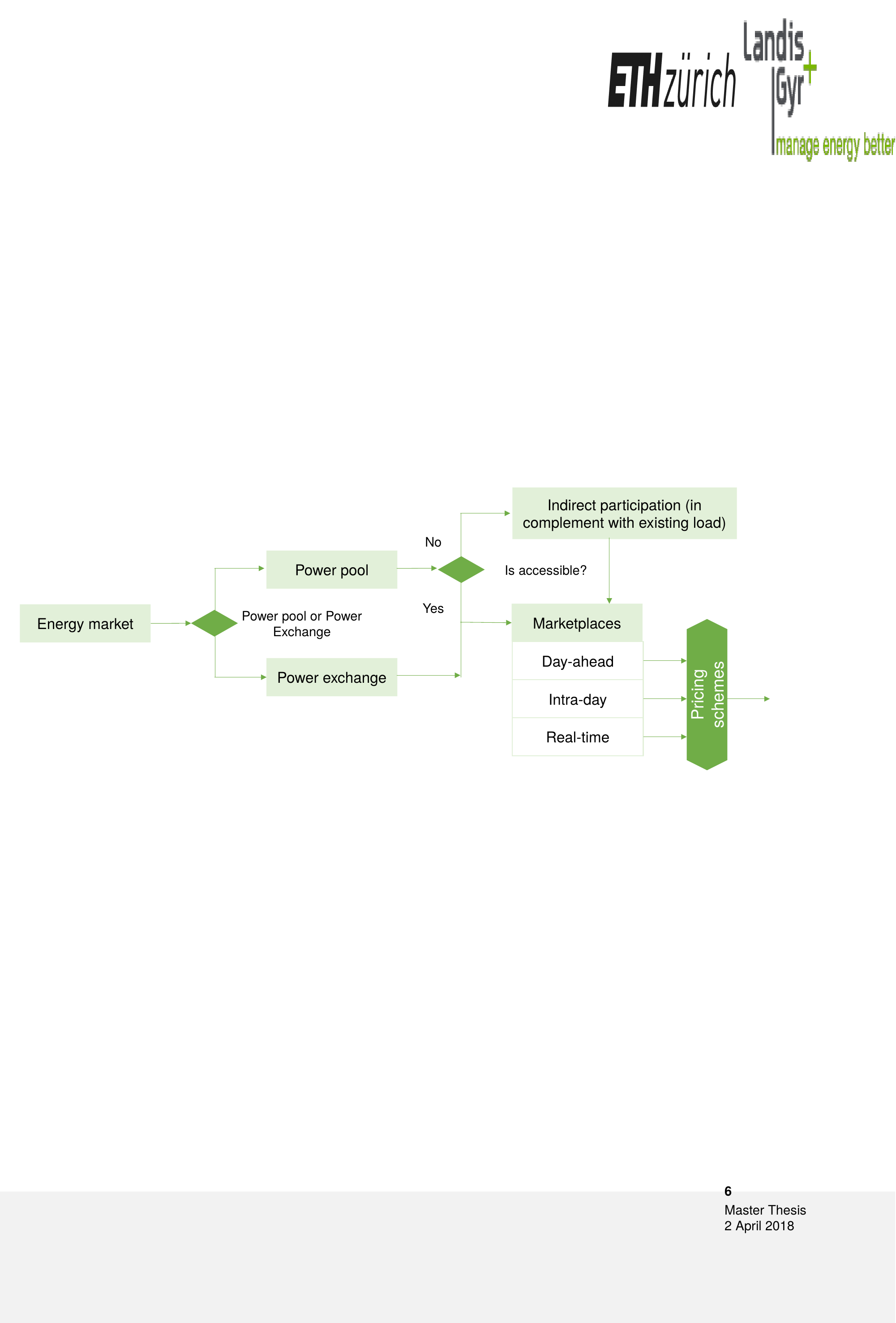

#
Indirect participation (in complement with existing load)
No
Power pool
Is accessible?

Yes
Marketplaces
Energy market
Power pool or Power Exchange

Day-ahead
Power exchange
Pricing schemes
Intra-day
Real-time